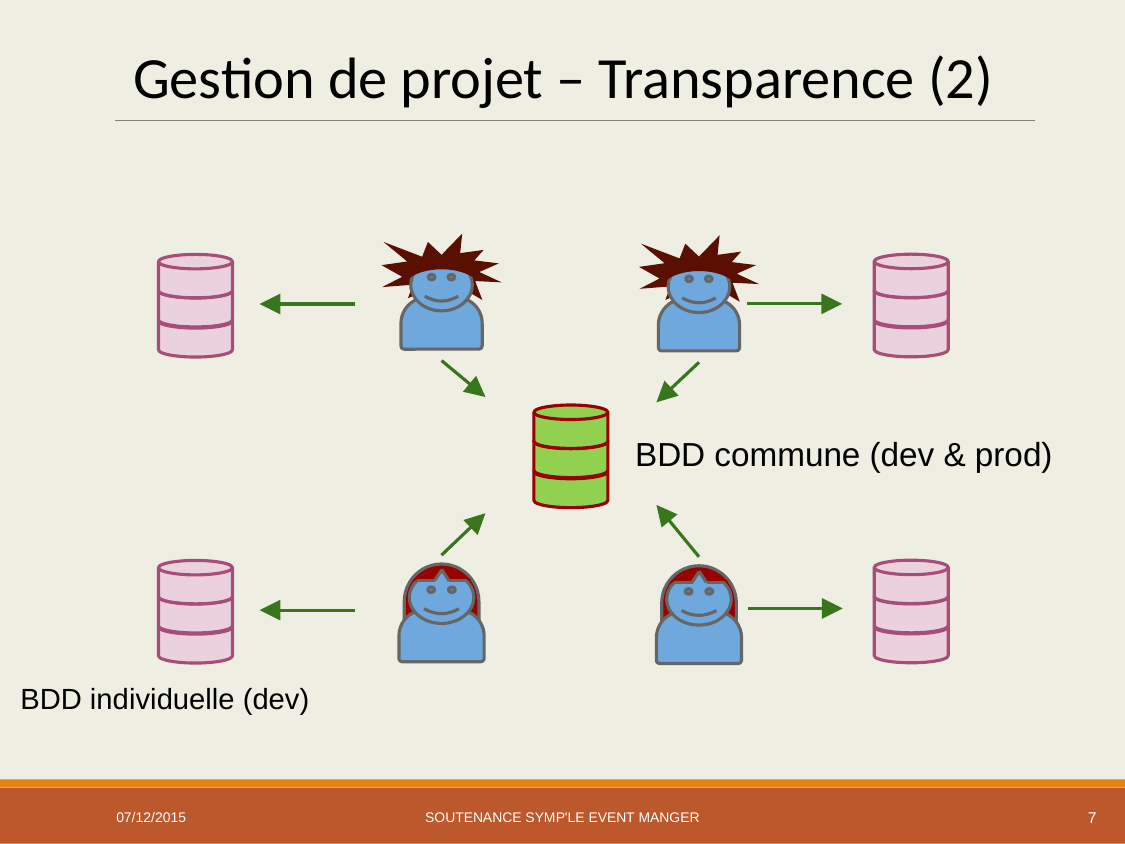

Gestion de projet – Transparence (2)

BDD commune (dev & prod)
BDD individuelle (dev)
07/12/2015
Soutenance Symp'le Event Manger
7